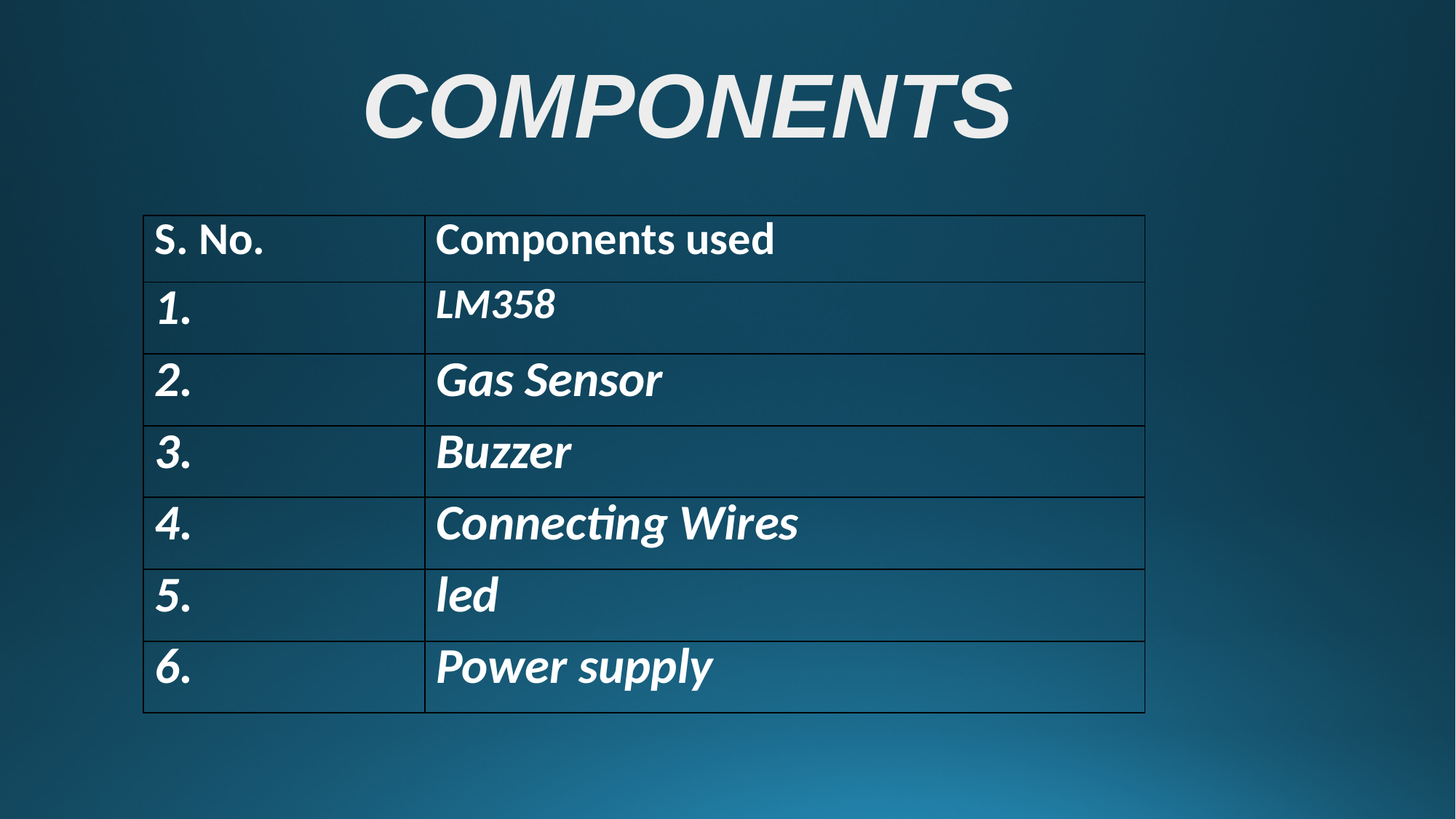

COMPONENTS
| S. No. | Components used |
| --- | --- |
| 1. | LM358 |
| 2. | Gas Sensor |
| 3. | Buzzer |
| 4. | Connecting Wires |
| 5. | led |
| 6. | Power supply |